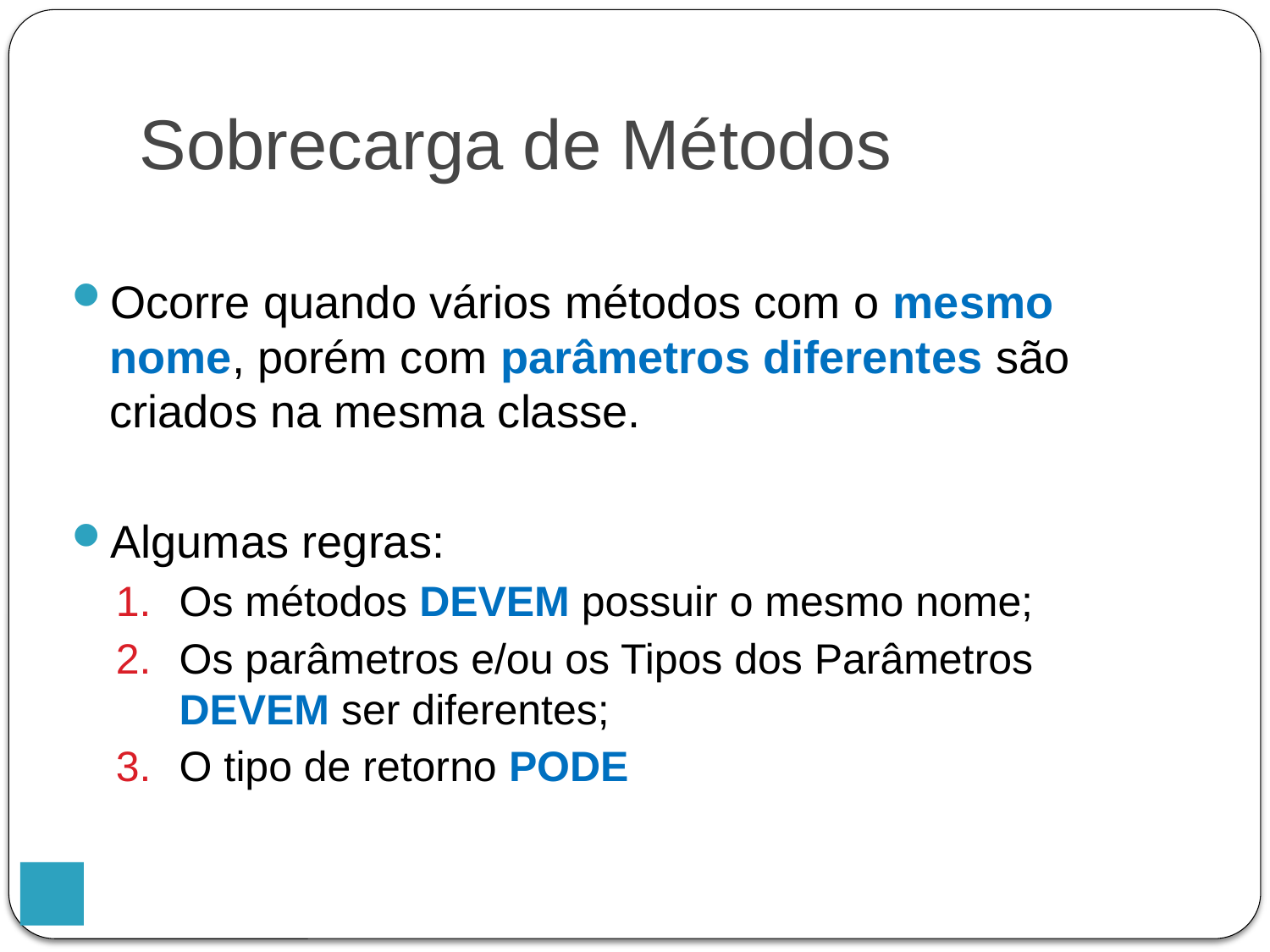

Sobrecarga de Métodos

Ocorre quando vários métodos com o mesmo nome, porém com parâmetros diferentes são criados na mesma classe.

Algumas regras:
Os métodos DEVEM possuir o mesmo nome;
Os parâmetros e/ou os Tipos dos Parâmetros DEVEM ser diferentes;
O tipo de retorno PODE